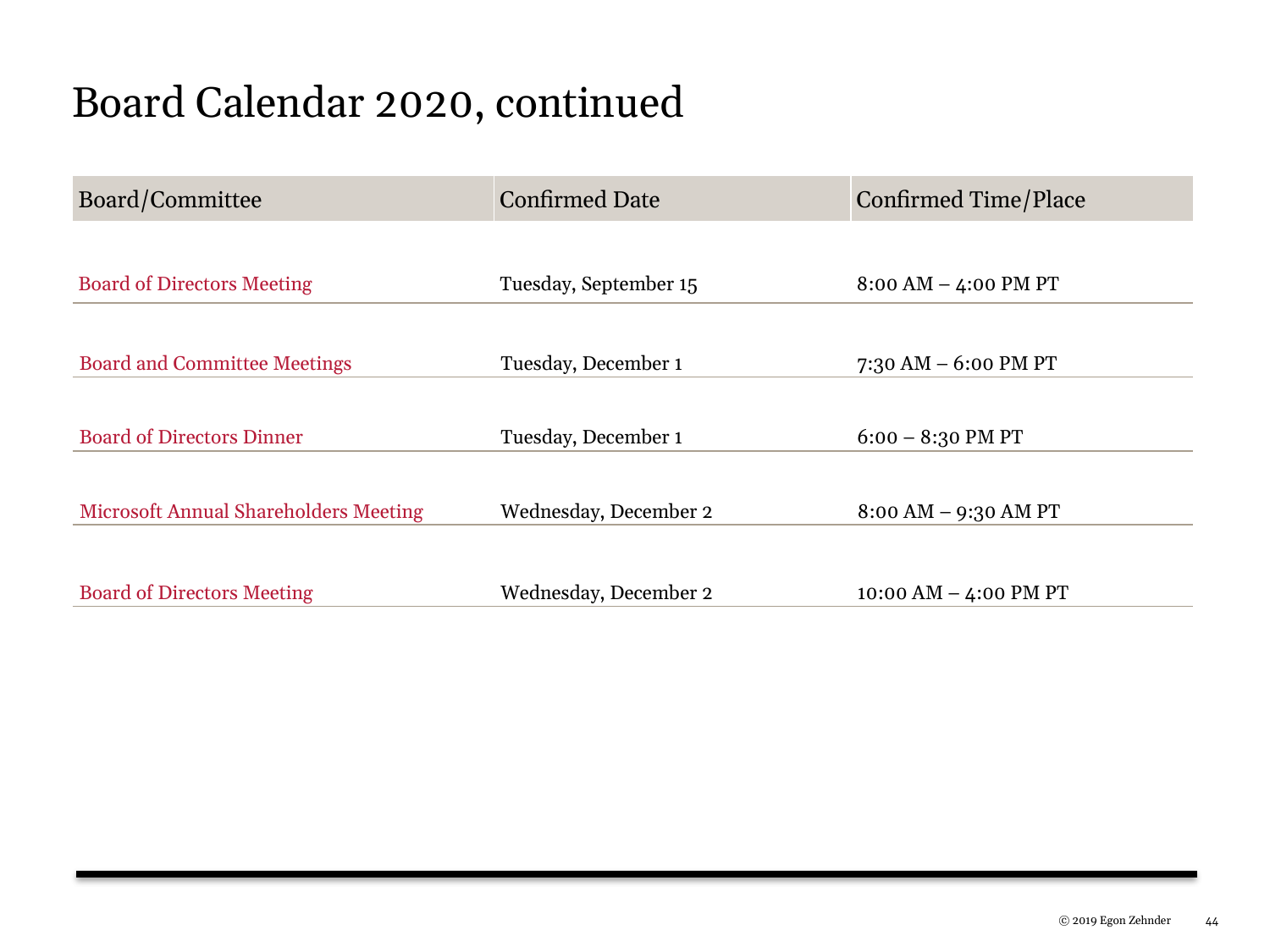

# Board Calendar 2020, continued
| Board/Committee | Confirmed Date | Confirmed Time/Place |
| --- | --- | --- |
| Board of Directors Meeting | Tuesday, September 15 | 8:00 AM – 4:00 PM PT |
| Board and Committee Meetings | Tuesday, December 1 | 7:30 AM – 6:00 PM PT |
| Board of Directors Dinner | Tuesday, December 1 | 6:00 – 8:30 PM PT |
| Microsoft Annual Shareholders Meeting | Wednesday, December 2 | 8:00 AM – 9:30 AM PT |
| Board of Directors Meeting | Wednesday, December 2 | 10:00 AM – 4:00 PM PT |